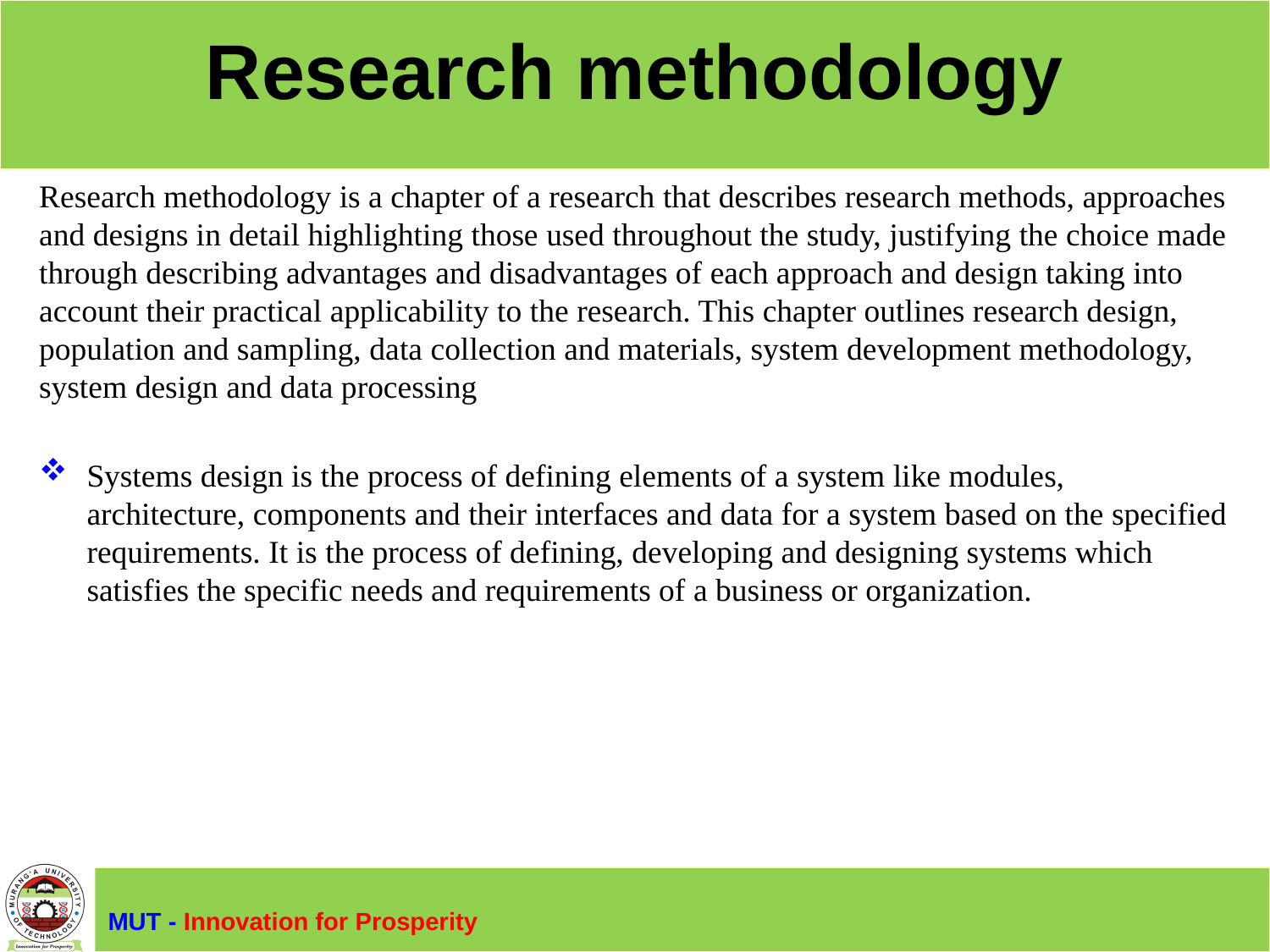

# Research methodology
Research methodology is a chapter of a research that describes research methods, approaches and designs in detail highlighting those used throughout the study, justifying the choice made through describing advantages and disadvantages of each approach and design taking into account their practical applicability to the research. This chapter outlines research design, population and sampling, data collection and materials, system development methodology, system design and data processing

Systems design is the process of defining elements of a system like modules, architecture, components and their interfaces and data for a system based on the specified requirements. It is the process of defining, developing and designing systems which satisfies the specific needs and requirements of a business or organization.

MUT - Innovation for Prosperity